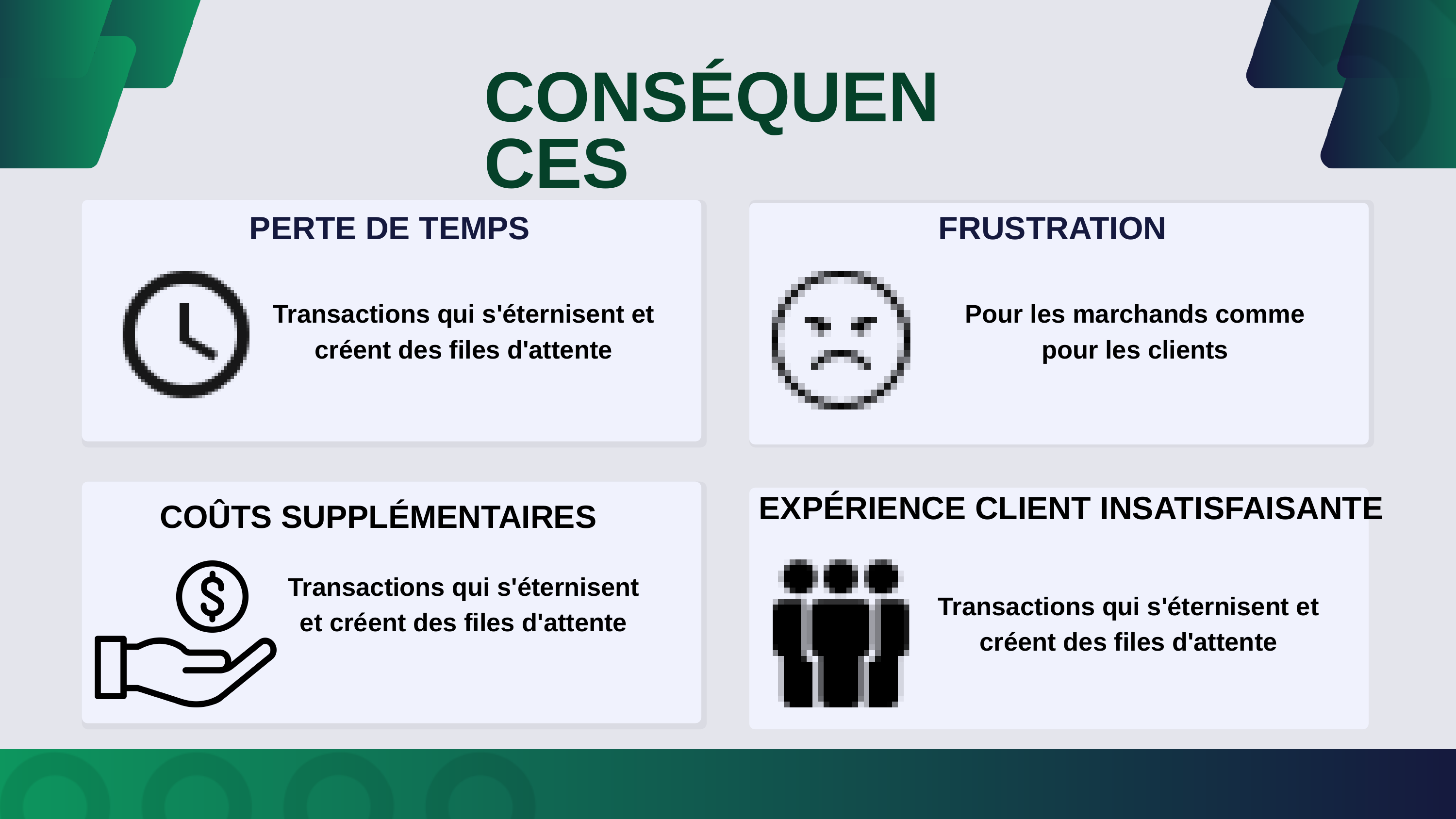

CONSÉQUENCES

PERTE DE TEMPS
 FRUSTRATION

Transactions qui s'éternisent et créent des files d'attente

Pour les marchands comme pour les clients

EXPÉRIENCE CLIENT INSATISFAISANTE
COÛTS SUPPLÉMENTAIRES

Transactions qui s'éternisent et créent des files d'attente

Transactions qui s'éternisent et créent des files d'attente